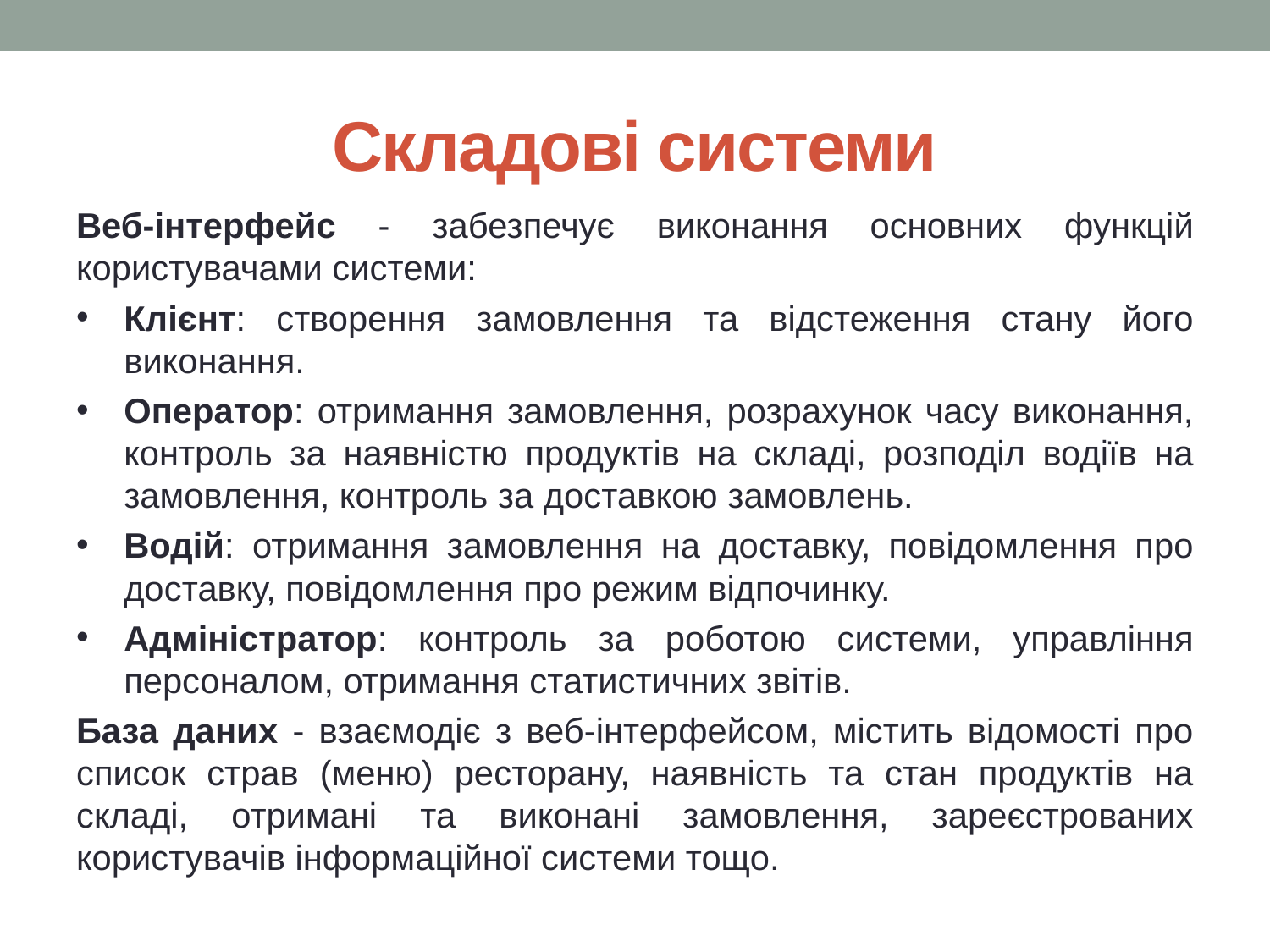

# Складові системи
Веб-інтерфейс - забезпечує виконання основних функцій користувачами системи:
Клієнт: створення замовлення та відстеження стану його виконання.
Оператор: отримання замовлення, розрахунок часу виконання, контроль за наявністю продуктів на складі, розподіл водіїв на замовлення, контроль за доставкою замовлень.
Водій: отримання замовлення на доставку, повідомлення про доставку, повідомлення про режим відпочинку.
Адміністратор: контроль за роботою системи, управління персоналом, отримання статистичних звітів.
База даних - взаємодіє з веб-інтерфейсом, містить відомості про список страв (меню) ресторану, наявність та стан продуктів на складі, отримані та виконані замовлення, зареєстрованих користувачів інформаційної системи тощо.